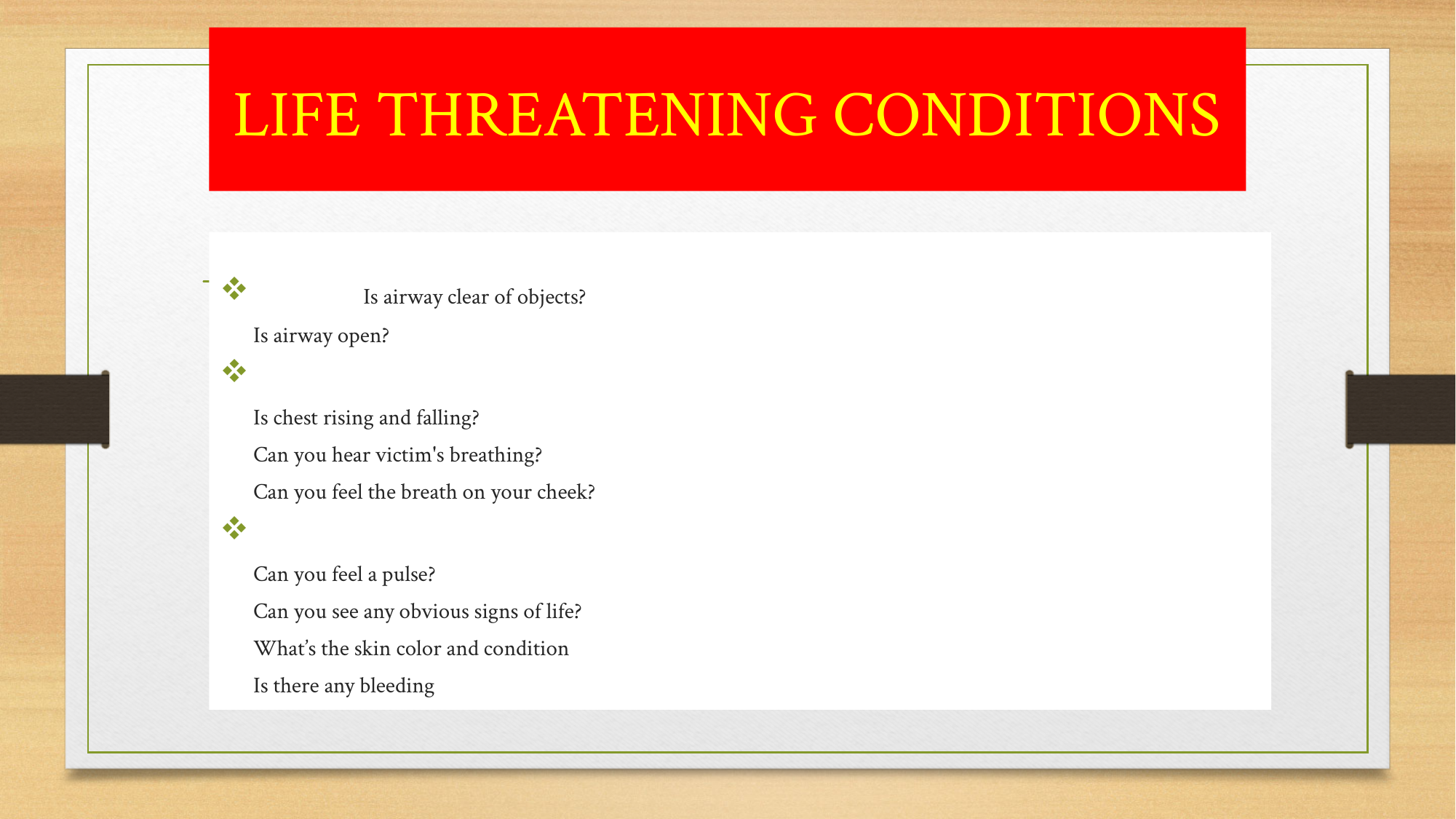

# LIFE THREATENING CONDITIONS

AIRWAYIs airway clear of objects?
			Is airway open?
ATHING
			Is chest rising and falling?
			Can you hear victim's breathing?
			Can you feel the breath on your cheek?
CIRCULAON
			Can you feel a pulse?
			Can you see any obvious signs of life?
			What’s the skin color and condition
			Is there any bleeding